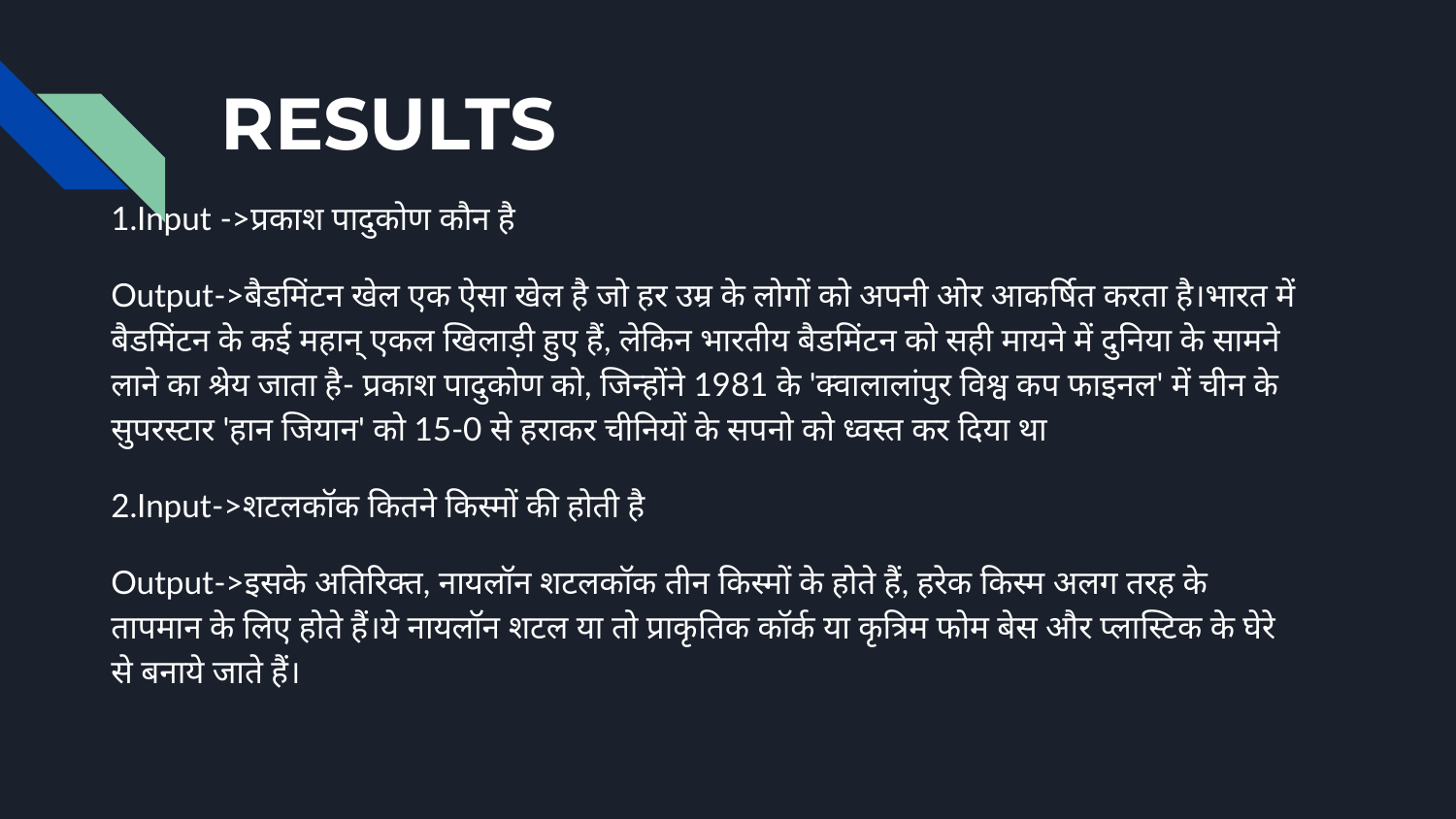

# RESULTS
1.Input ->प्रकाश पादुकोण कौन है
Output->बैडमिंटन खेल एक ऐसा खेल है जो हर उम्र के लोगों को अपनी ओर आकर्षित करता है।भारत में बैडमिंटन के कई महान् एकल खिलाड़ी हुए हैं, लेकिन भारतीय बैडमिंटन को सही मायने में दुनिया के सामने लाने का श्रेय जाता है- प्रकाश पादुकोण को, जिन्होंने 1981 के 'क्वालालांपुर विश्व कप फाइनल' में चीन के सुपरस्टार 'हान जियान' को 15-0 से हराकर चीनियों के सपनो को ध्वस्त कर दिया था
2.Input->शटलकॉक कितने किस्मों की होती है
Output->इसके अतिरिक्त, नायलॉन शटलकॉक तीन किस्मों के होते हैं, हरेक किस्म अलग तरह के तापमान के लिए होते हैं।ये नायलॉन शटल या तो प्राकृतिक कॉर्क या कृत्रिम फोम बेस और प्लास्टिक के घेरे से बनाये जाते हैं।